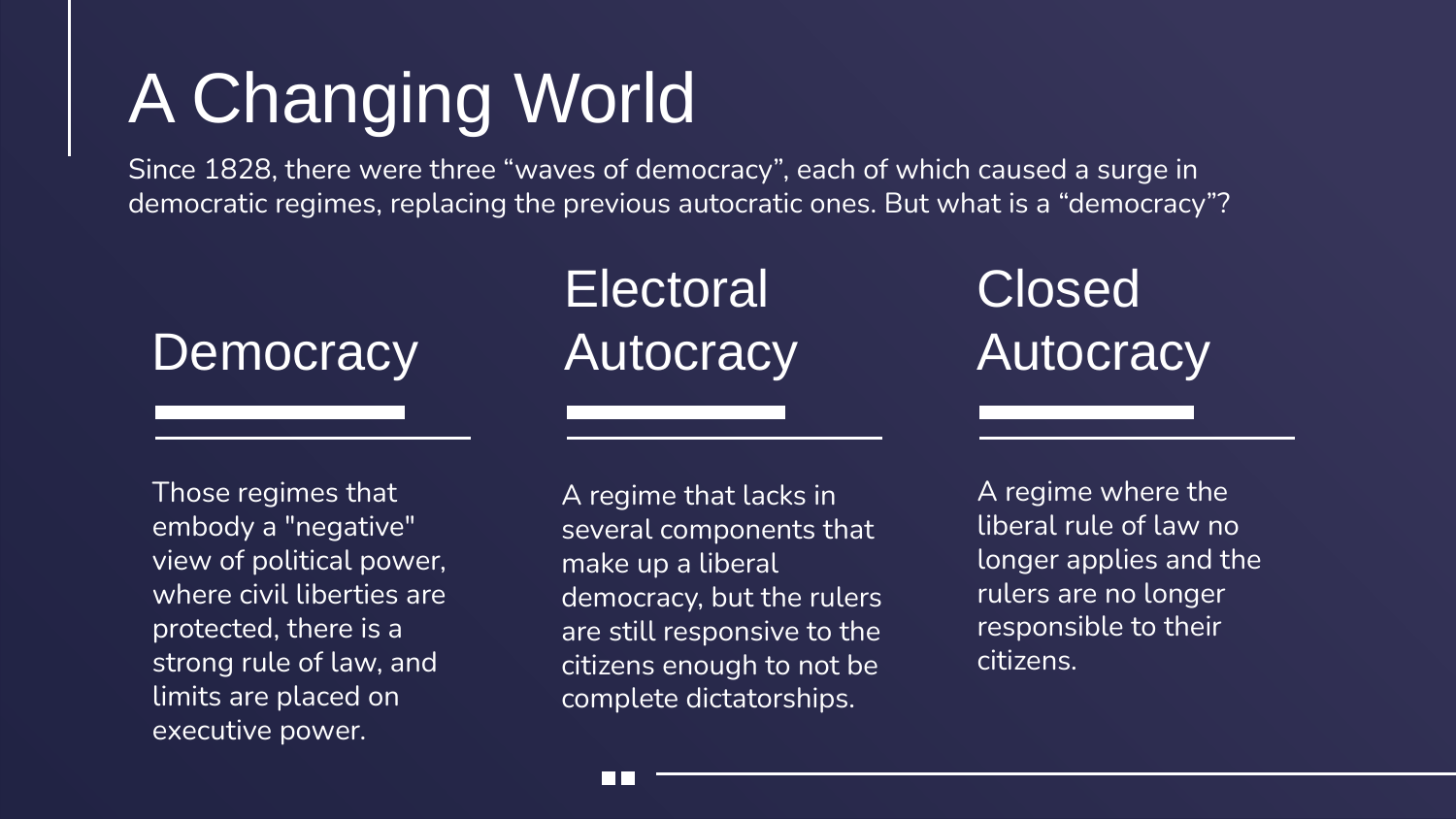

# A Changing World
Since 1828, there were three “waves of democracy”, each of which caused a surge in democratic regimes, replacing the previous autocratic ones. But what is a “democracy”?

Democracy
Electoral Autocracy
Closed Autocracy
A regime where the liberal rule of law no longer applies and the rulers are no longer responsible to their citizens.
Those regimes that embody a "negative" view of political power, where civil liberties are protected, there is a strong rule of law, and limits are placed on executive power.
A regime that lacks in several components that make up a liberal democracy, but the rulers are still responsive to the citizens enough to not be complete dictatorships.